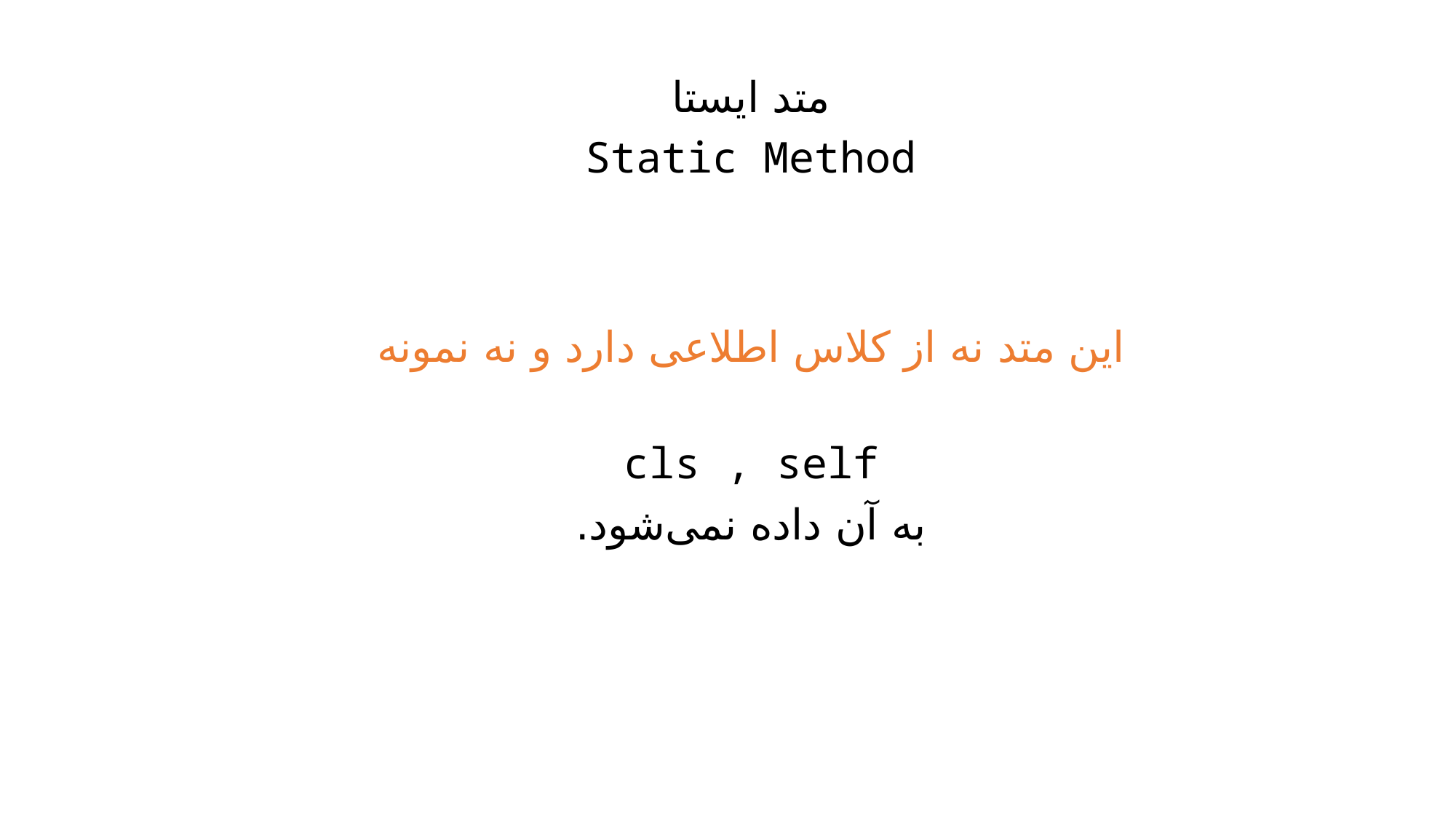

متد ایستا
Static Method
این متد نه از کلاس اطلاعی دارد و نه نمونه
cls , self
به آن داده نمی‌شود.